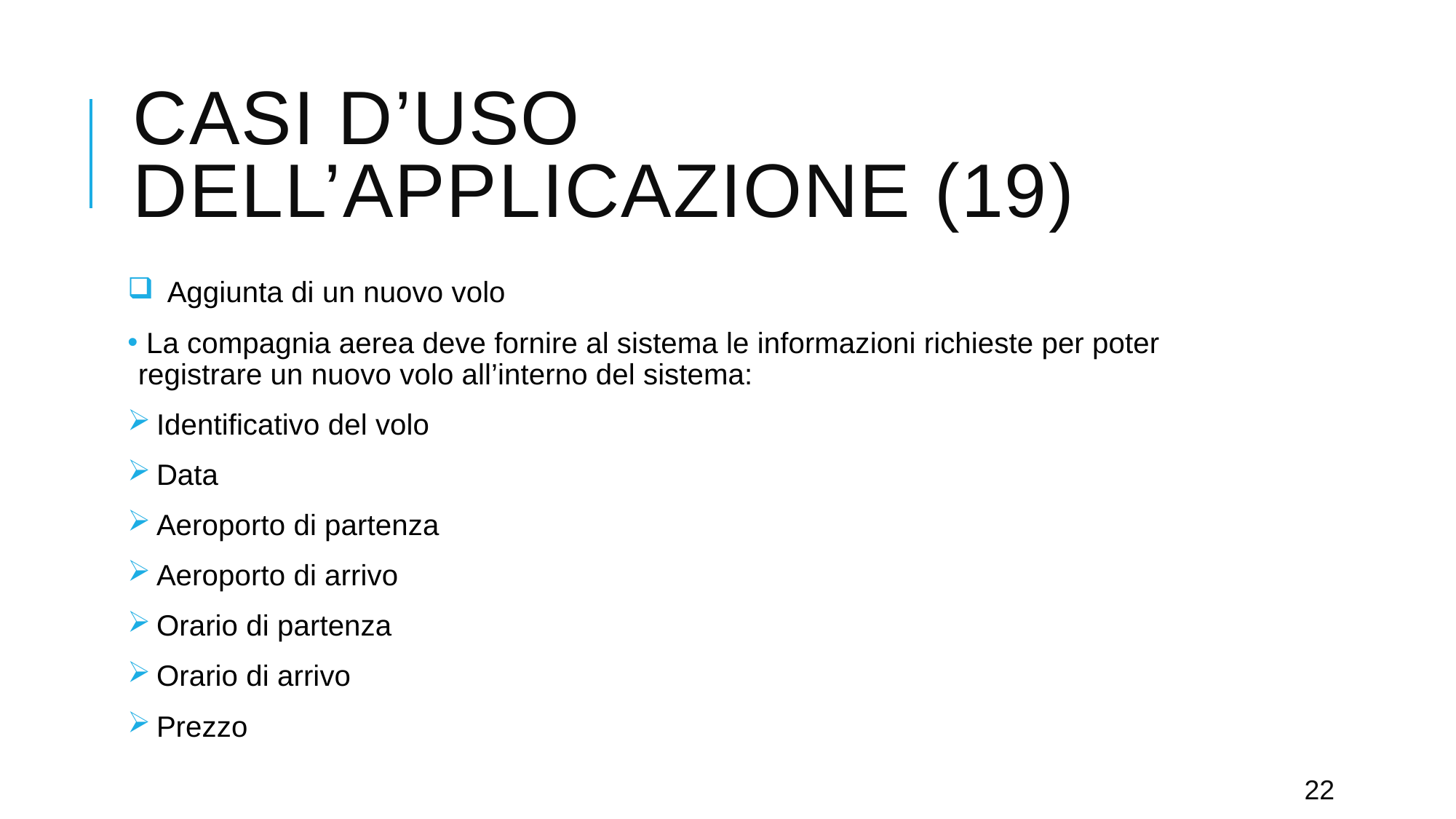

# CASI d’uso dell’applicazione (19)
  Aggiunta di un nuovo volo
 La compagnia aerea deve fornire al sistema le informazioni richieste per poter registrare un nuovo volo all’interno del sistema:
 Identificativo del volo
 Data
 Aeroporto di partenza
 Aeroporto di arrivo
 Orario di partenza
 Orario di arrivo
 Prezzo
22